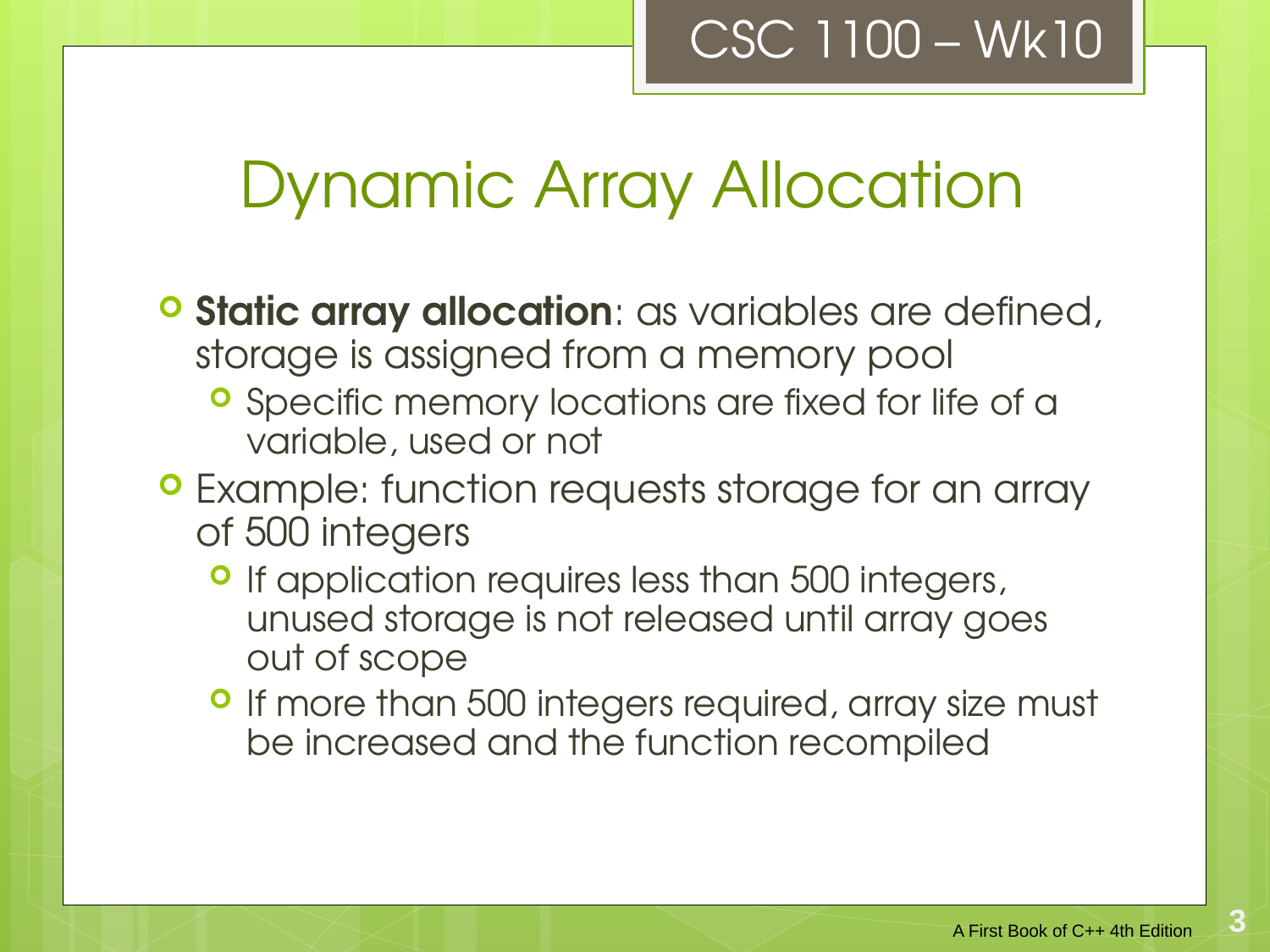

CSC 1100 – Wk10
# Dynamic Array Allocation
Static array allocation: as variables are defined, storage is assigned from a memory pool
Specific memory locations are fixed for life of a variable, used or not
Example: function requests storage for an array of 500 integers
If application requires less than 500 integers, unused storage is not released until array goes out of scope
If more than 500 integers required, array size must be increased and the function recompiled
3
A First Book of C++ 4th Edition